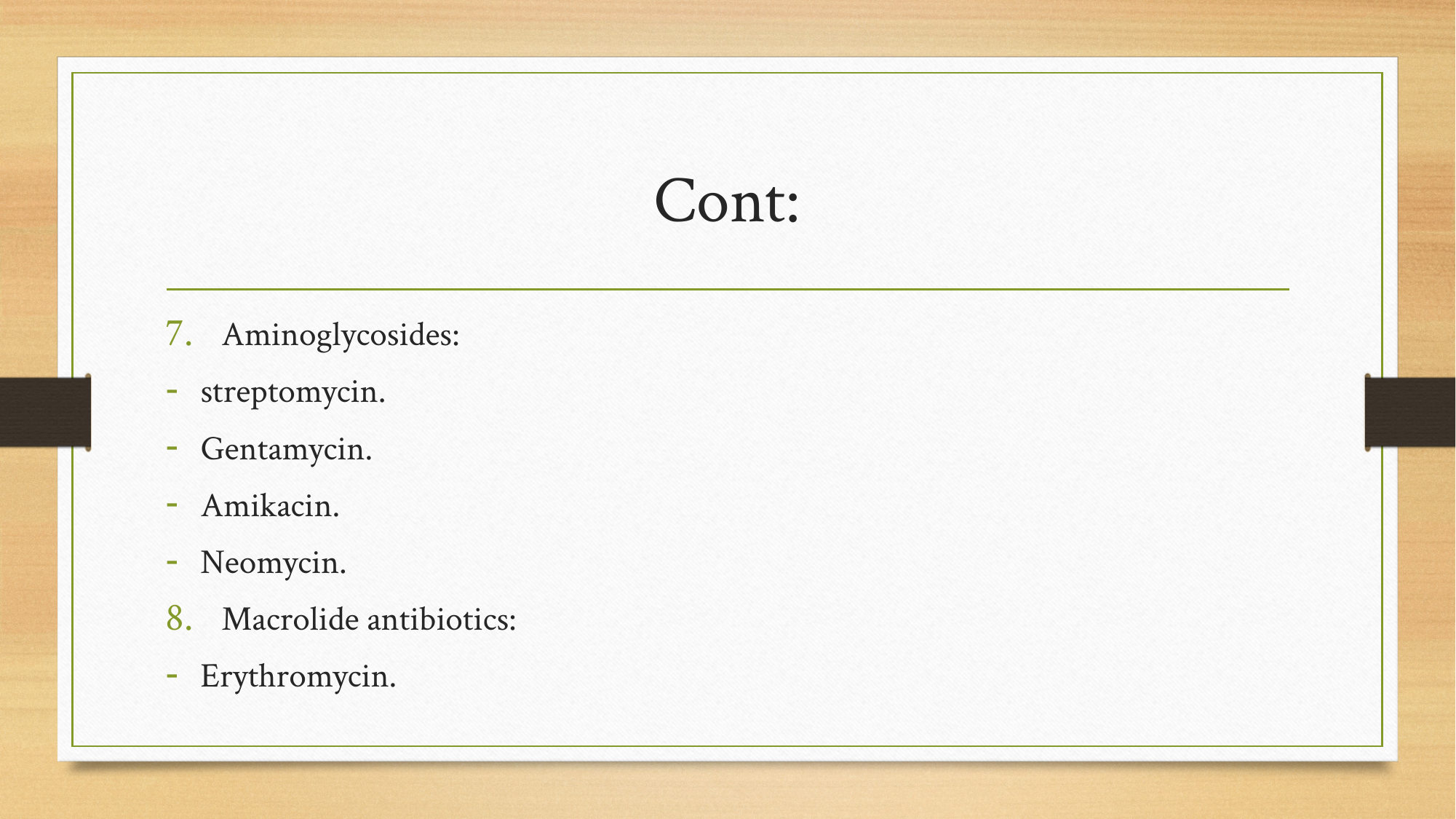

# Cont:
Aminoglycosides:
streptomycin.
Gentamycin.
Amikacin.
Neomycin.
Macrolide antibiotics:
Erythromycin.